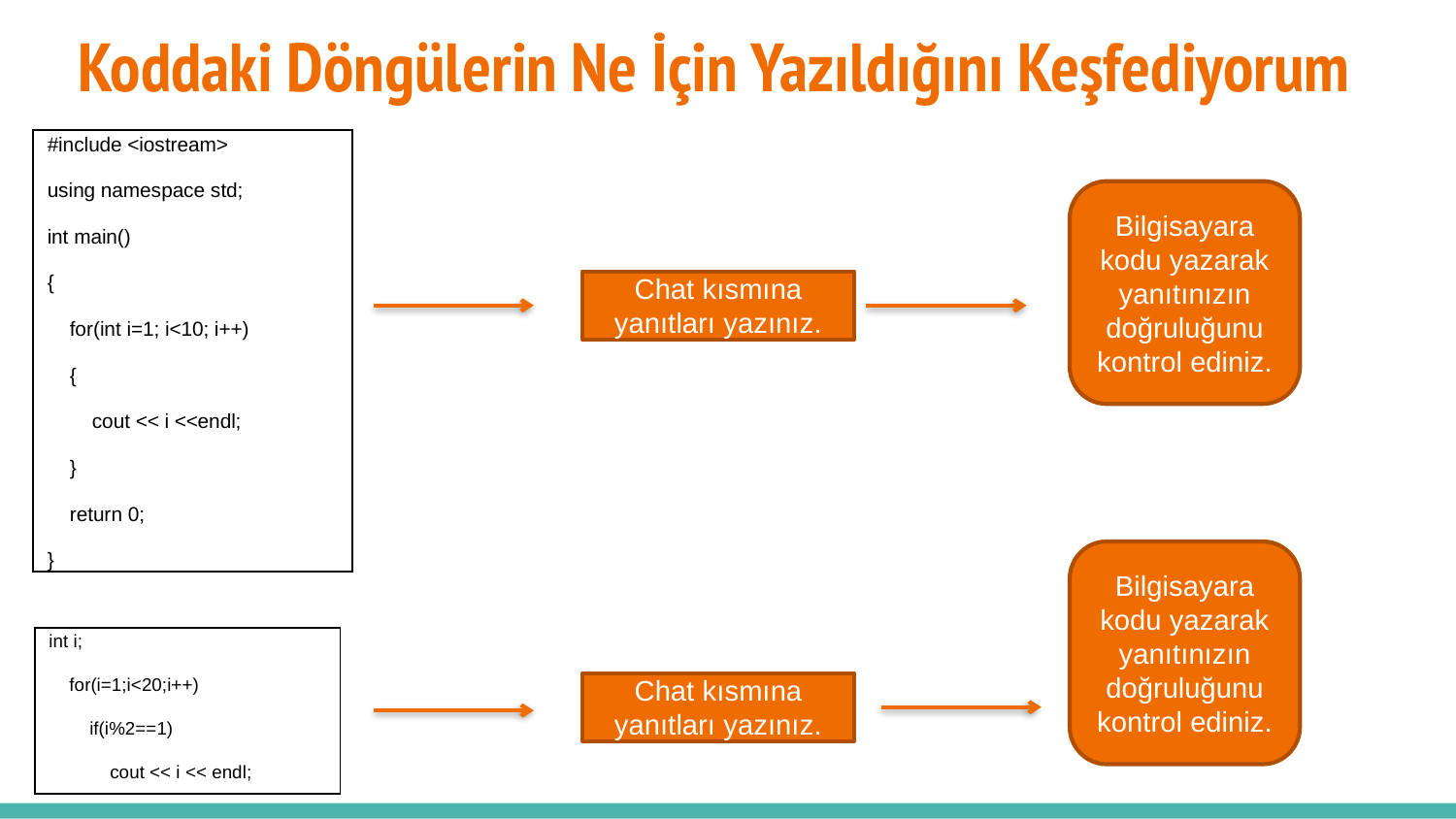

# Koddaki Döngülerin Ne İçin Yazıldığını Keşfediyorum
| #include <iostream> using namespace std; int main() {     for(int i=1; i<10; i++)     {         cout << i <<endl;     }     return 0; } |
| --- |
Bilgisayara kodu yazarak yanıtınızın doğruluğunu kontrol ediniz.
Chat kısmına yanıtları yazınız.
Bilgisayara kodu yazarak yanıtınızın doğruluğunu kontrol ediniz.
| int i;     for(i=1;i<20;i++)         if(i%2==1)             cout << i << endl; |
| --- |
Chat kısmına yanıtları yazınız.